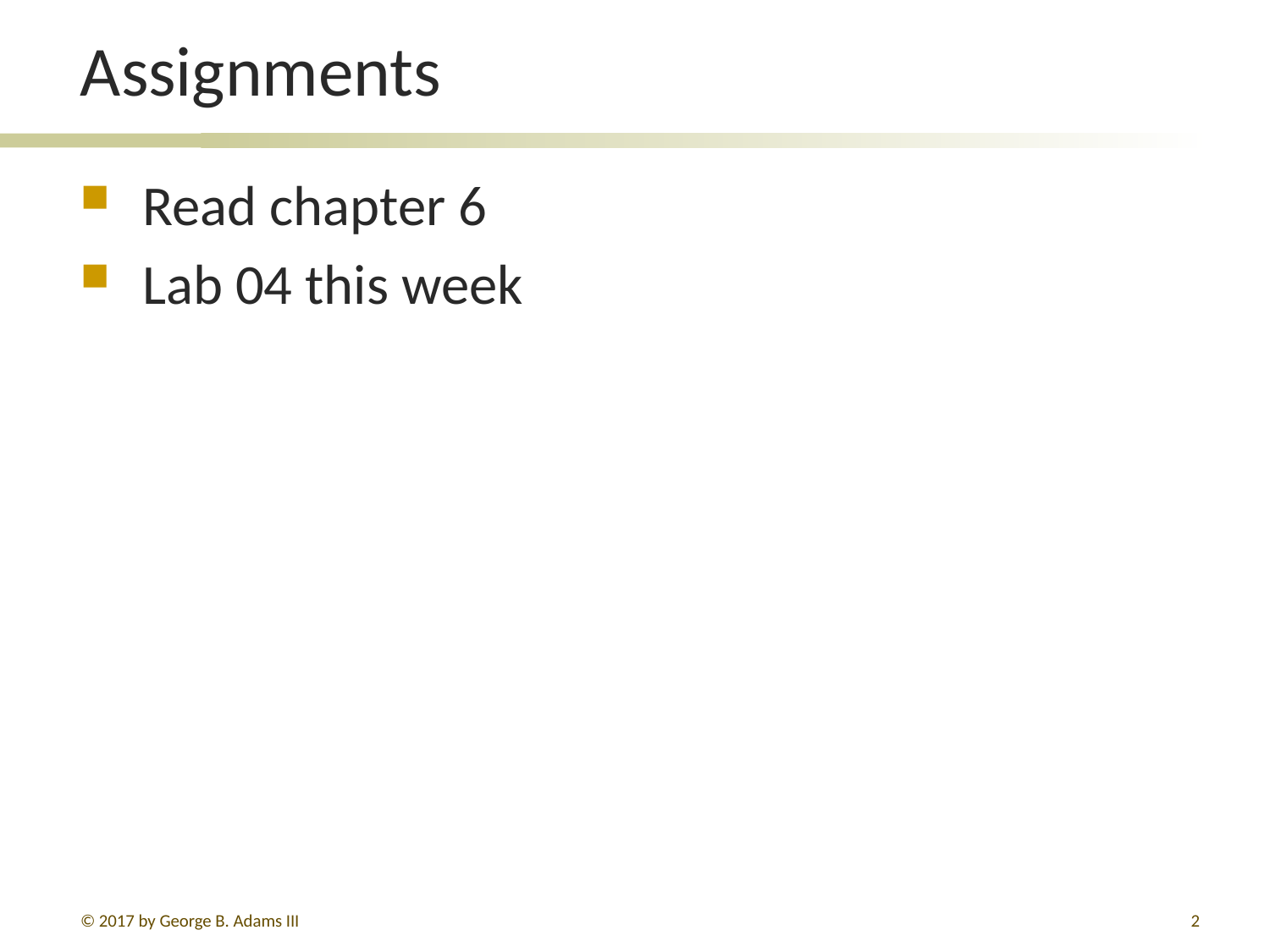

# Assignments
Read chapter 6
Lab 04 this week

© 2017 by George B. Adams III
2